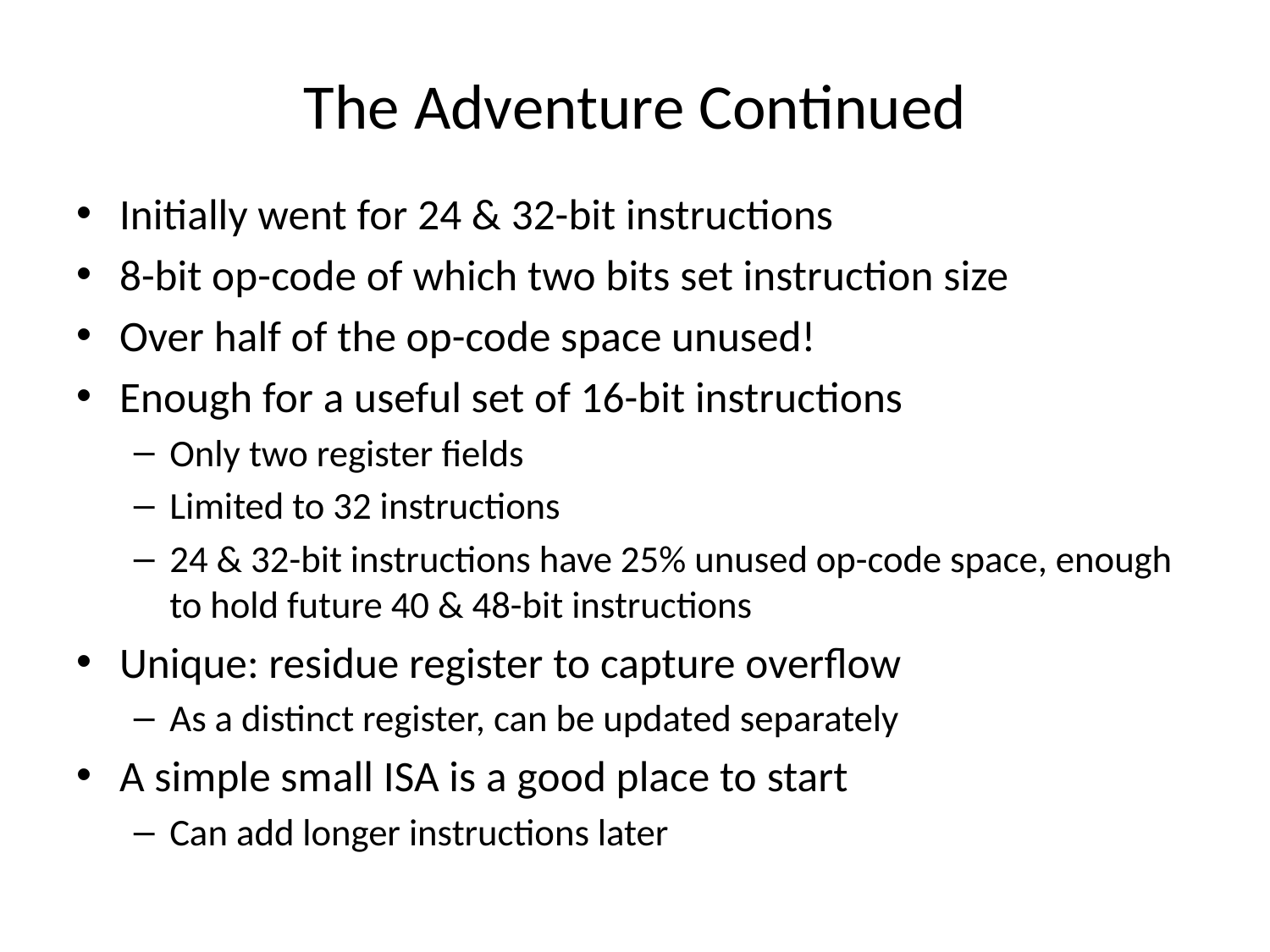

# The Adventure Continued
Initially went for 24 & 32-bit instructions
8-bit op-code of which two bits set instruction size
Over half of the op-code space unused!
Enough for a useful set of 16-bit instructions
Only two register fields
Limited to 32 instructions
24 & 32-bit instructions have 25% unused op-code space, enough to hold future 40 & 48-bit instructions
Unique: residue register to capture overflow
As a distinct register, can be updated separately
A simple small ISA is a good place to start
Can add longer instructions later